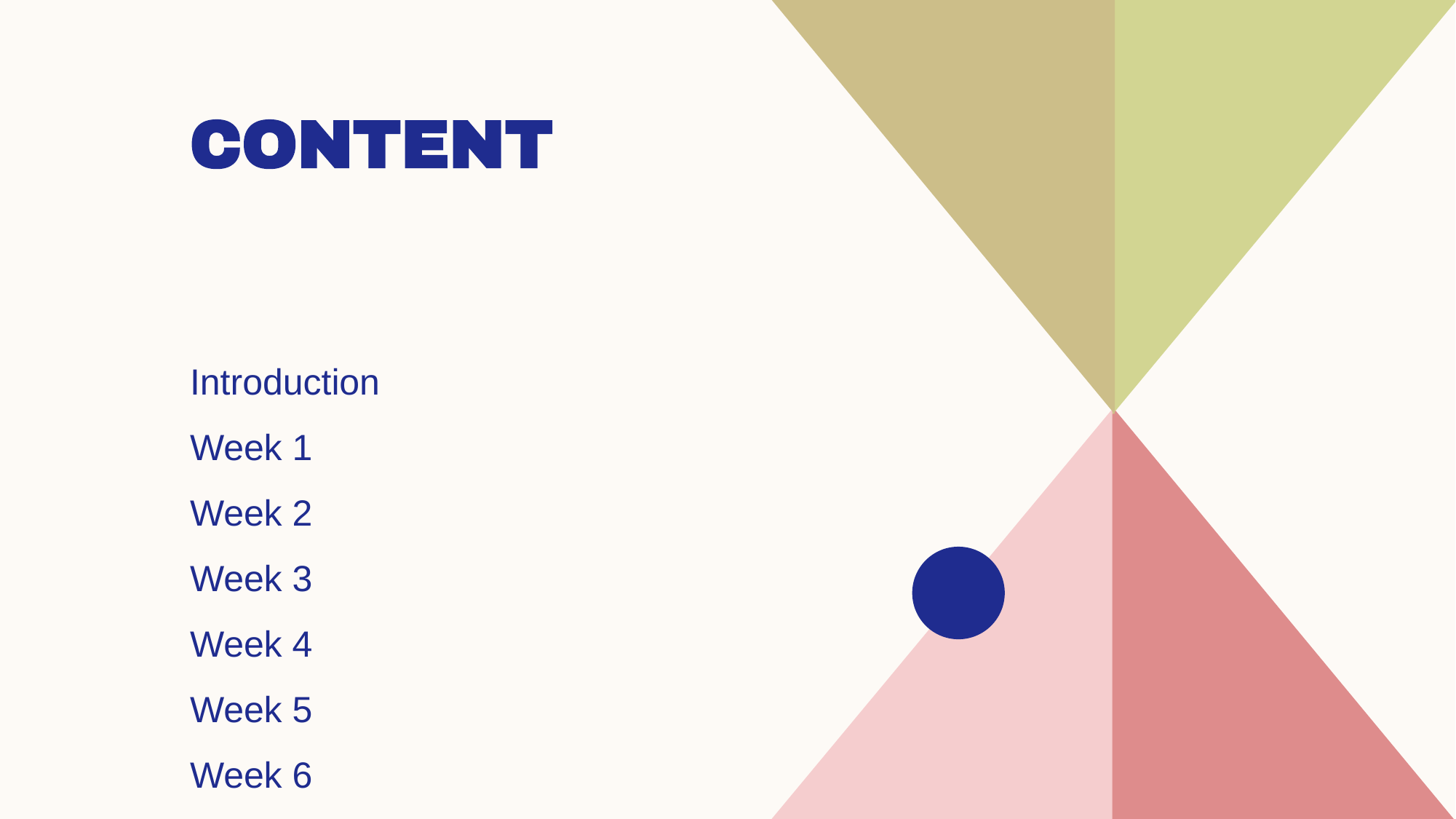

# Content
Introduction​
Week 1
​Week 2
Week 3
​Week 4
Week 5
Week 6